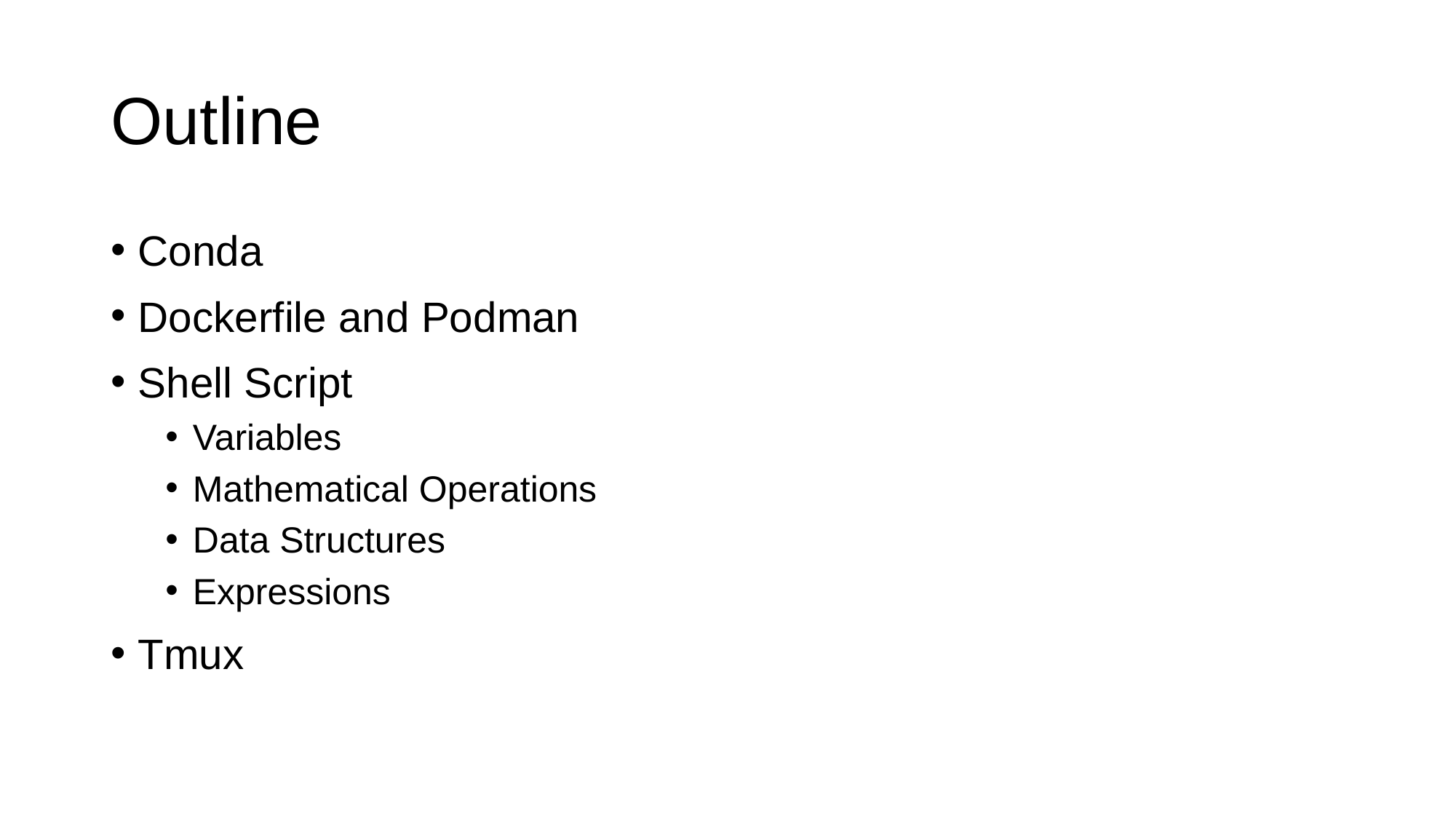

# Outline
Conda
Dockerfile and Podman
Shell Script
Variables
Mathematical Operations
Data Structures
Expressions
Tmux